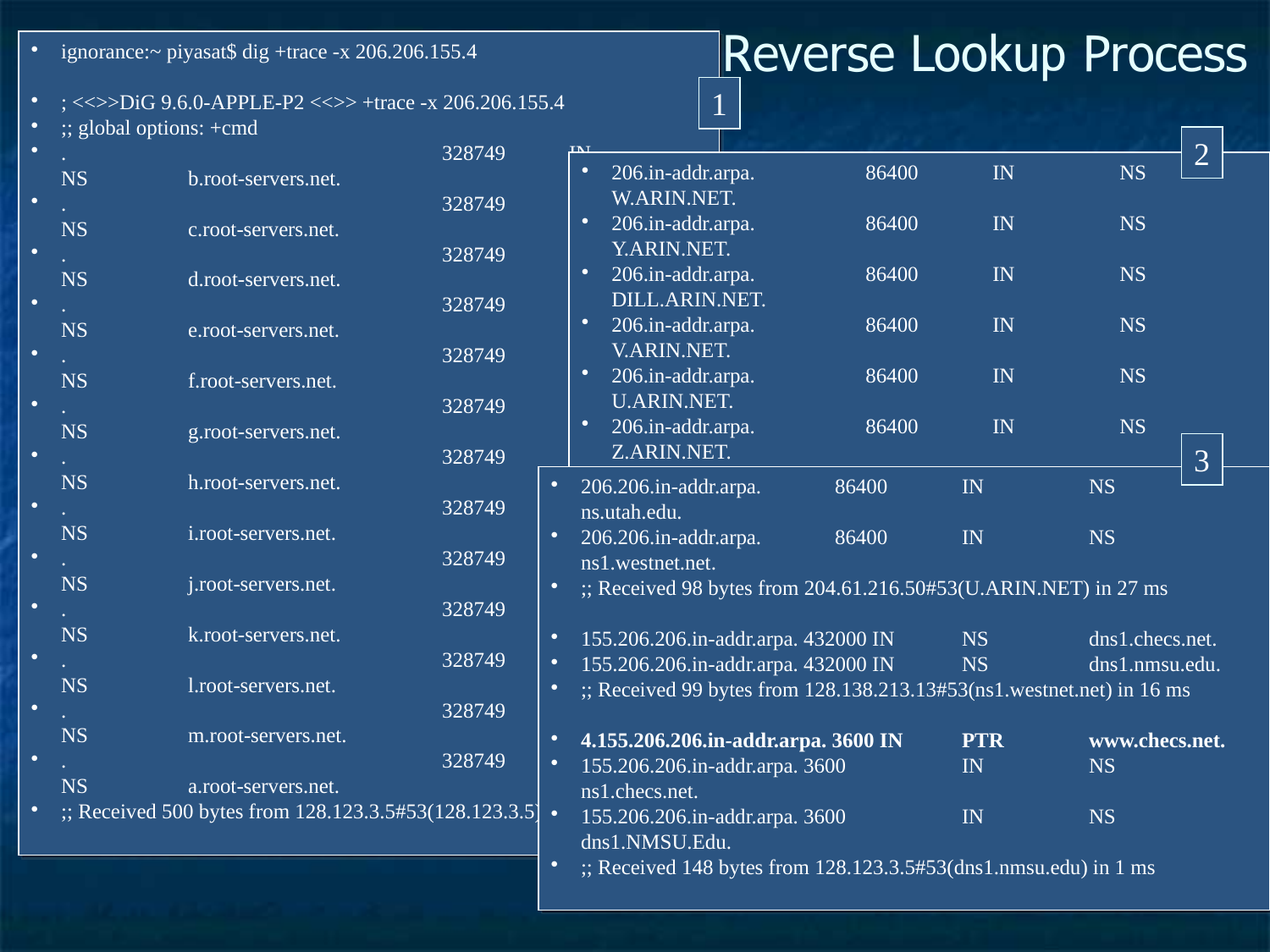

Reverse Lookup Process
ignorance:~ piyasat$ dig +trace -x 206.206.155.4

; <<>>DiG 9.6.0-APPLE-P2 <<>> +trace -x 206.206.155.4
;; global options: +cmd
.			328749	IN	NS	b.root-servers.net.
.			328749	IN	NS	c.root-servers.net.
.			328749	IN	NS	d.root-servers.net.
.			328749	IN	NS	e.root-servers.net.
.			328749	IN	NS	f.root-servers.net.
.			328749	IN	NS	g.root-servers.net.
.			328749	IN	NS	h.root-servers.net.
.			328749	IN	NS	i.root-servers.net.
.			328749	IN	NS	j.root-servers.net.
.			328749	IN	NS	k.root-servers.net.
.			328749	IN	NS	l.root-servers.net.
.			328749	IN	NS	m.root-servers.net.
.			328749	IN	NS	a.root-servers.net.
;; Received 500 bytes from 128.123.3.5#53(128.123.3.5) in 9 ms

1
2
206.in-addr.arpa.	86400	IN	NS	W.ARIN.NET.
206.in-addr.arpa.	86400	IN	NS	Y.ARIN.NET.
206.in-addr.arpa.	86400	IN	NS	DILL.ARIN.NET.
206.in-addr.arpa.	86400	IN	NS	V.ARIN.NET.
206.in-addr.arpa.	86400	IN	NS	U.ARIN.NET.
206.in-addr.arpa.	86400	IN	NS	Z.ARIN.NET.
206.in-addr.arpa.	86400	IN	NS	T.ARIN.NET.
206.in-addr.arpa.	86400	IN	NS	X.ARIN.NET.
;; Received 183 bytes from 192.203.230.10#53(e.root-servers.net) in 90 ms

3
206.206.in-addr.arpa.	86400	IN	NS	ns.utah.edu.
206.206.in-addr.arpa.	86400	IN	NS	ns1.westnet.net.
;; Received 98 bytes from 204.61.216.50#53(U.ARIN.NET) in 27 ms

155.206.206.in-addr.arpa. 432000 IN	NS	dns1.checs.net.
155.206.206.in-addr.arpa. 432000 IN	NS	dns1.nmsu.edu.
;; Received 99 bytes from 128.138.213.13#53(ns1.westnet.net) in 16 ms

4.155.206.206.in-addr.arpa. 3600 IN	PTR	www.checs.net.
155.206.206.in-addr.arpa. 3600	IN	NS	ns1.checs.net.
155.206.206.in-addr.arpa. 3600	IN	NS	dns1.NMSU.Edu.
;; Received 148 bytes from 128.123.3.5#53(dns1.nmsu.edu) in 1 ms